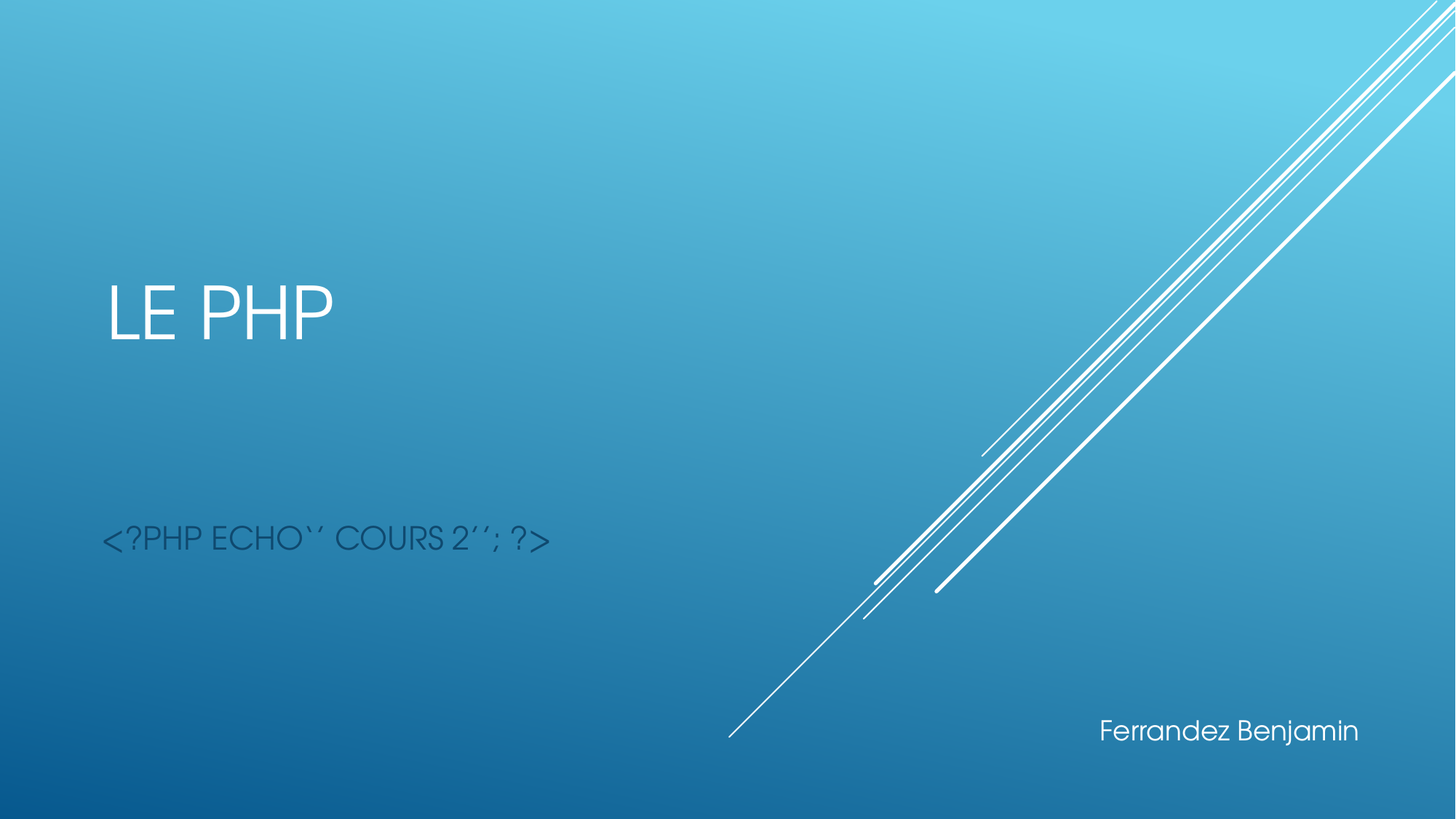

# Le PHP

 <?PHP ECHO‘’ COURS 2’’; ?>
Ferrandez Benjamin